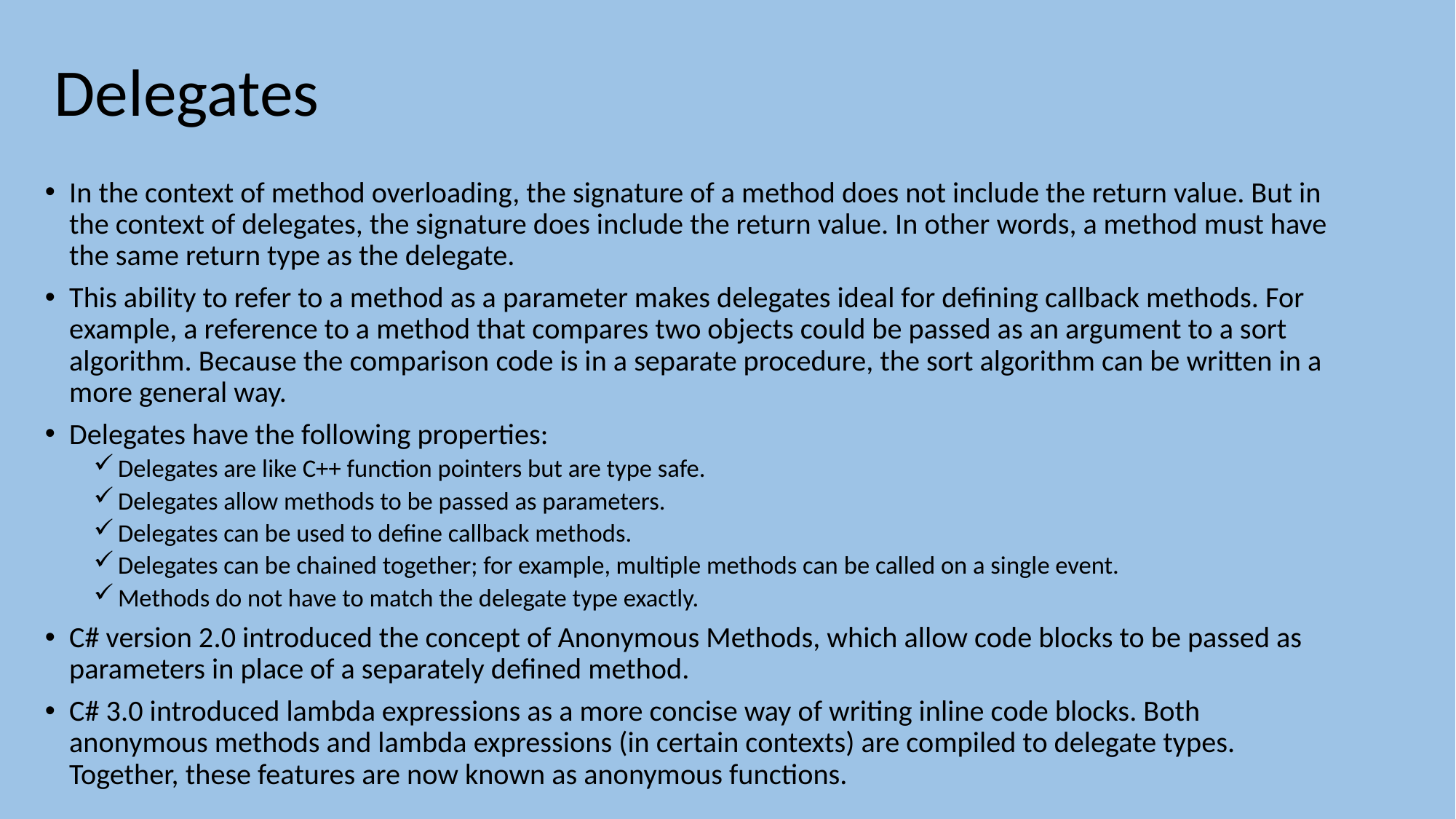

# Delegates
In the context of method overloading, the signature of a method does not include the return value. But in the context of delegates, the signature does include the return value. In other words, a method must have the same return type as the delegate.
This ability to refer to a method as a parameter makes delegates ideal for defining callback methods. For example, a reference to a method that compares two objects could be passed as an argument to a sort algorithm. Because the comparison code is in a separate procedure, the sort algorithm can be written in a more general way.
Delegates have the following properties:
Delegates are like C++ function pointers but are type safe.
Delegates allow methods to be passed as parameters.
Delegates can be used to define callback methods.
Delegates can be chained together; for example, multiple methods can be called on a single event.
Methods do not have to match the delegate type exactly.
C# version 2.0 introduced the concept of Anonymous Methods, which allow code blocks to be passed as parameters in place of a separately defined method.
C# 3.0 introduced lambda expressions as a more concise way of writing inline code blocks. Both anonymous methods and lambda expressions (in certain contexts) are compiled to delegate types. Together, these features are now known as anonymous functions.